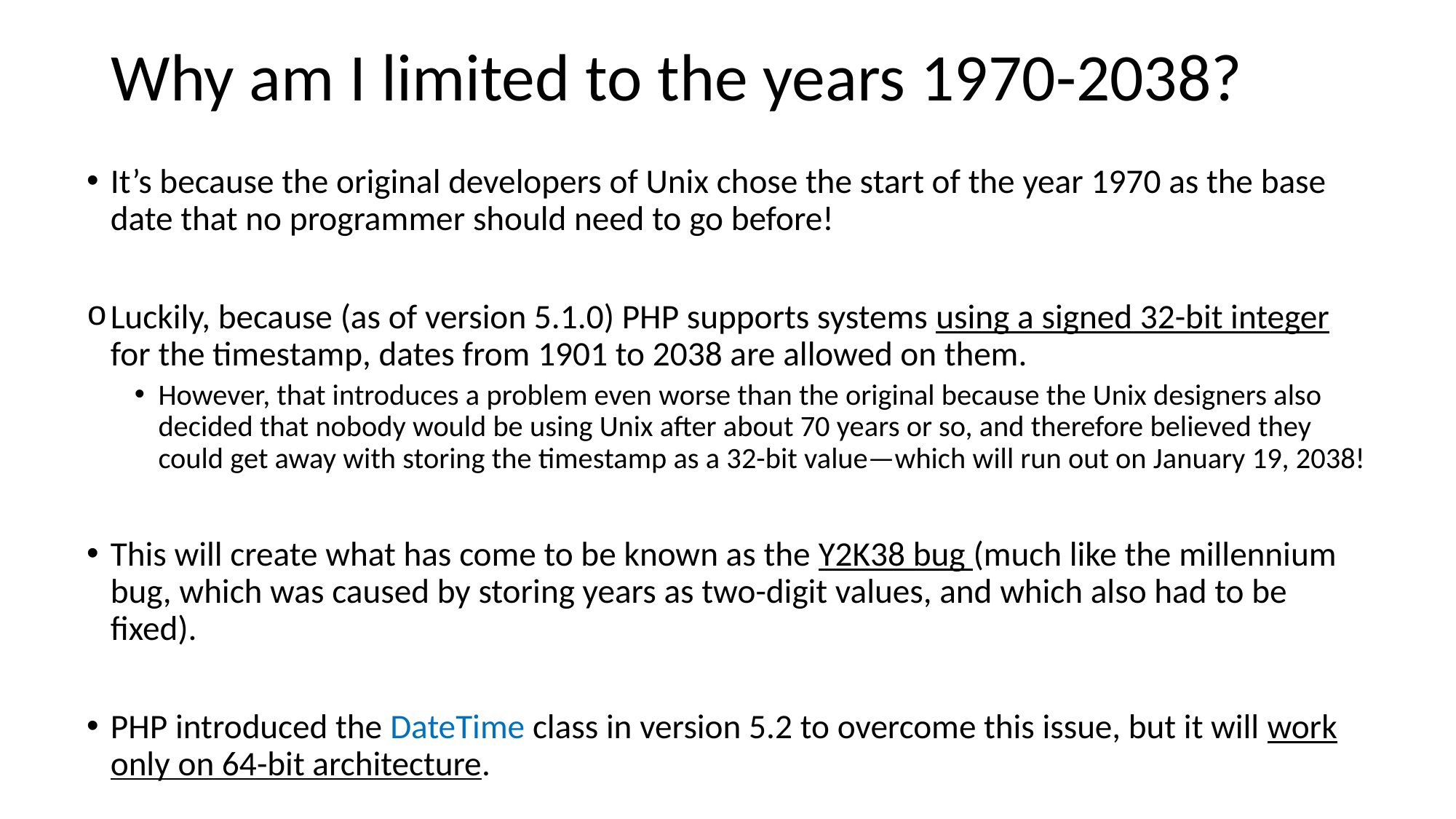

# Why am I limited to the years 1970-2038?
It’s because the original developers of Unix chose the start of the year 1970 as the base date that no programmer should need to go before!

Luckily, because (as of version 5.1.0) PHP supports systems using a signed 32-bit integer for the timestamp, dates from 1901 to 2038 are allowed on them.
However, that introduces a problem even worse than the original because the Unix designers also decided that nobody would be using Unix after about 70 years or so, and therefore believed they could get away with storing the timestamp as a 32-bit value—which will run out on January 19, 2038!

This will create what has come to be known as the Y2K38 bug (much like the millennium bug, which was caused by storing years as two-digit values, and which also had to be fixed).

PHP introduced the DateTime class in version 5.2 to overcome this issue, but it will work only on 64-bit architecture.